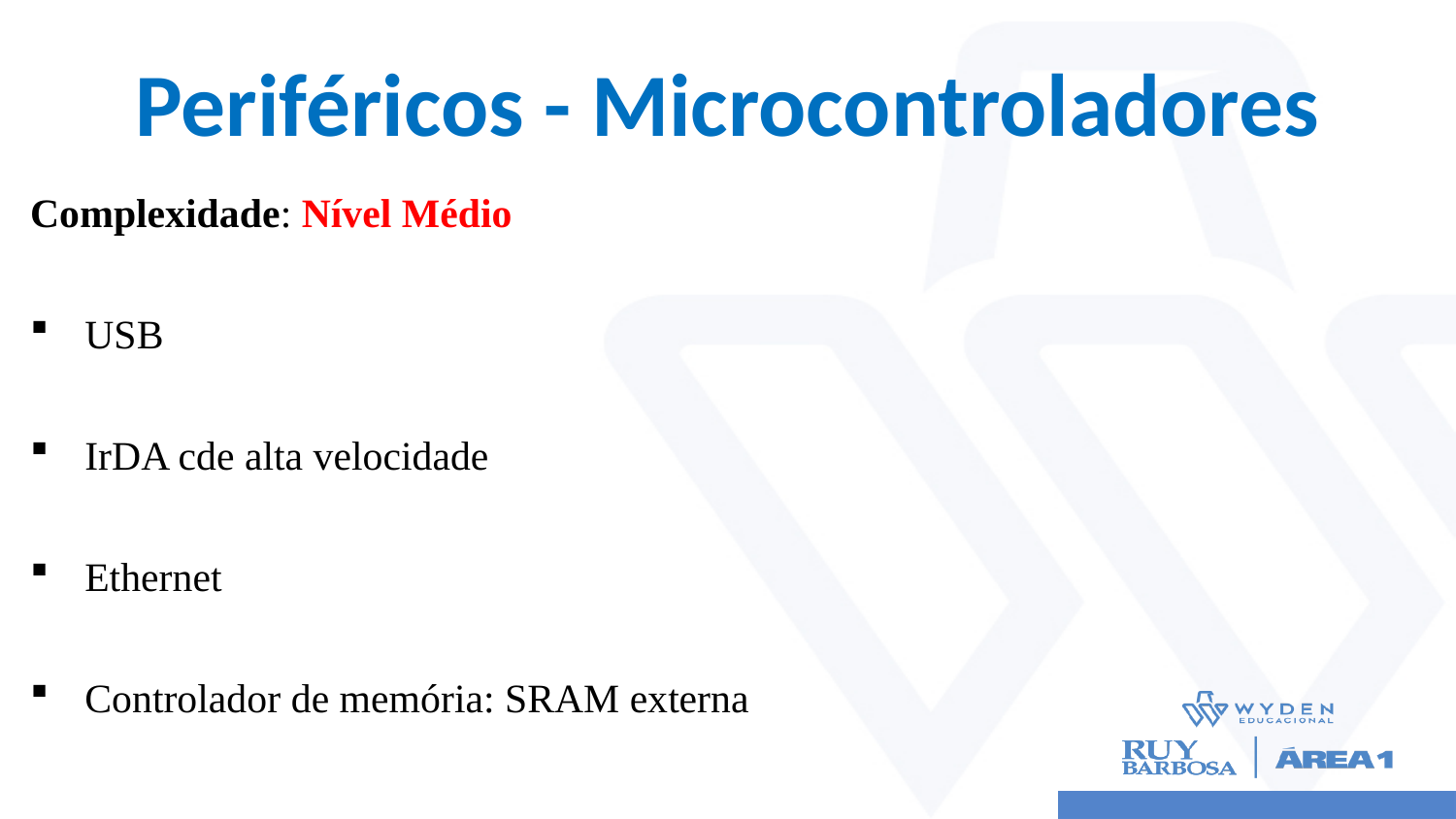

# Periféricos - Microcontroladores
Complexidade: Nível Médio

USB

IrDA cde alta velocidade

Ethernet

Controlador de memória: SRAM externa